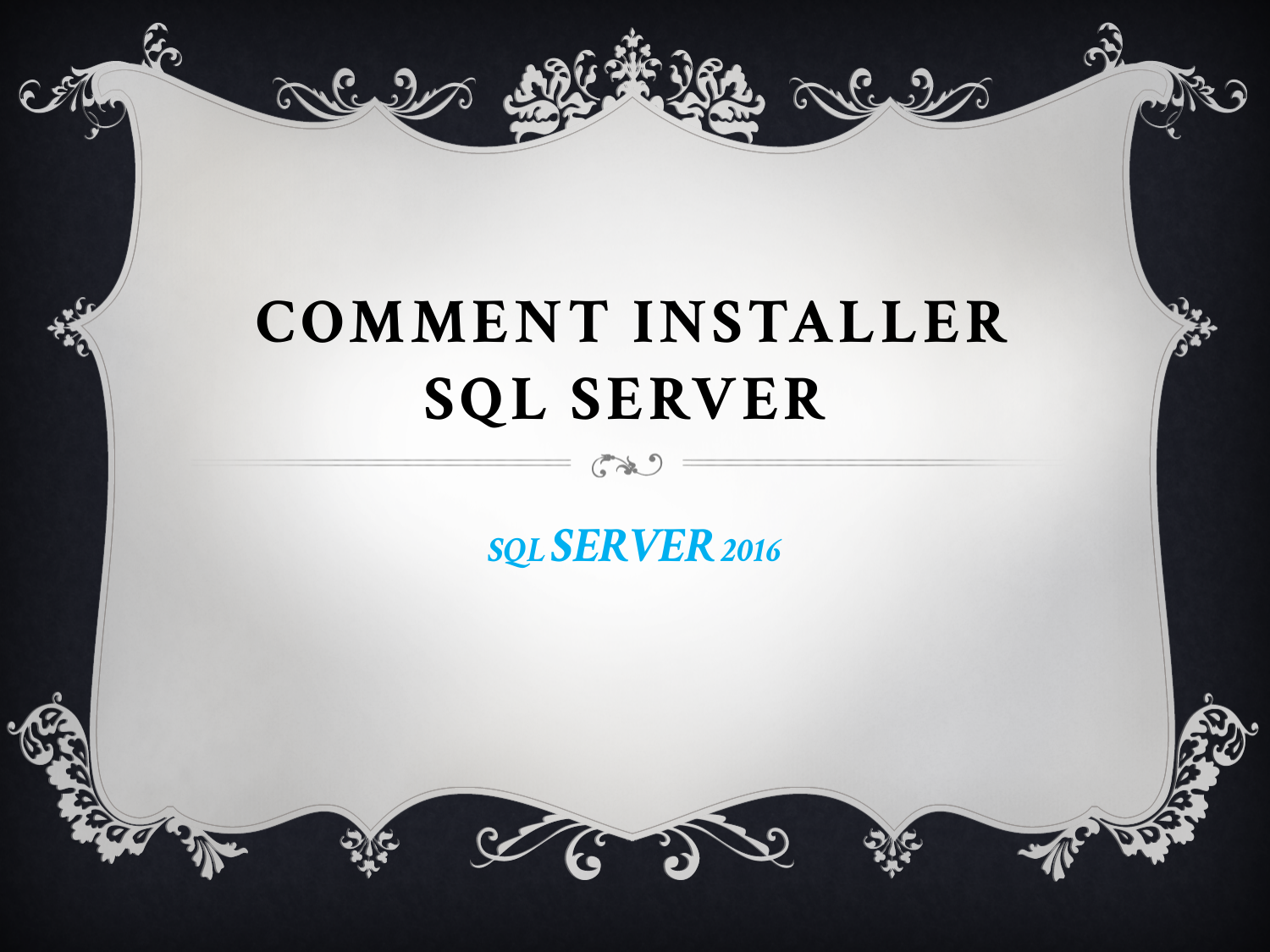

# Comment installer SQL server
SQL SERVER 2016